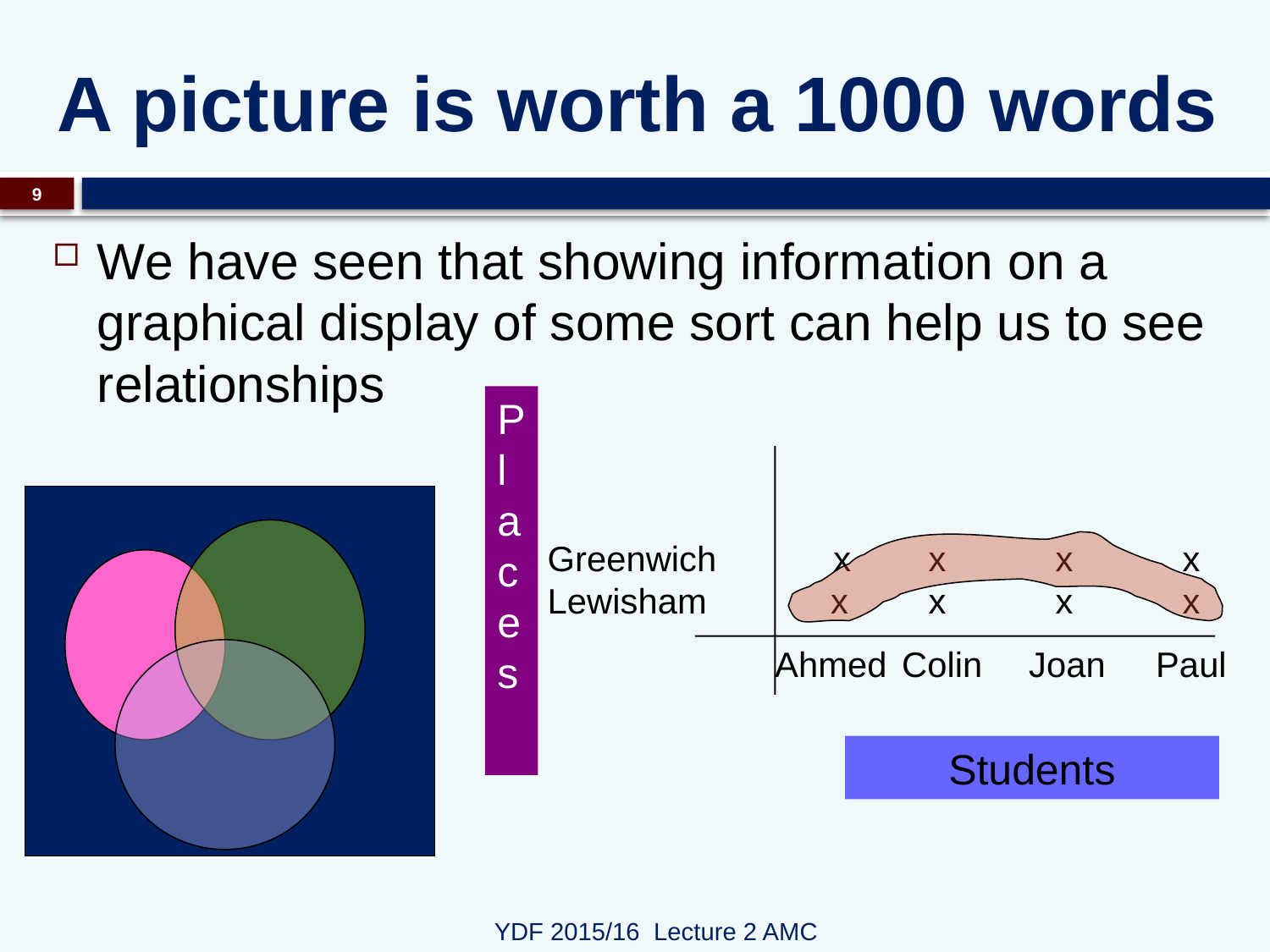

# A picture is worth a 1000 words
9
We have seen that showing information on a graphical display of some sort can help us to see relationships

Places

Greenwich            x	x	x	x
Lewisham	   x	x	x	x

Ahmed	Colin	Joan	Paul

Students

YDF 2015/16  Lecture 2 AMC